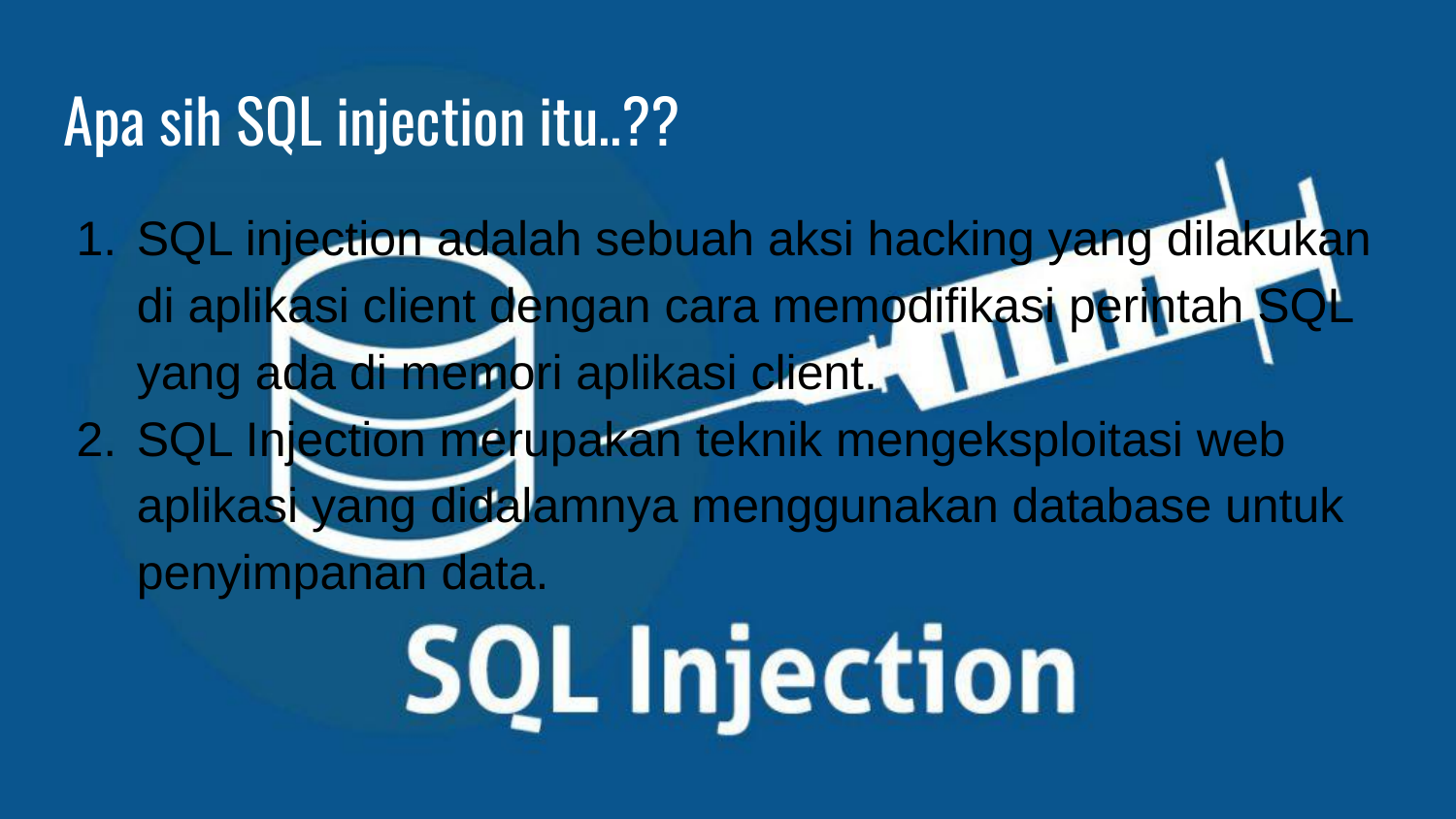

Apa sih SQL injection itu..??
SQL injection adalah sebuah aksi hacking yang dilakukan di aplikasi client dengan cara memodifikasi perintah SQL yang ada di memori aplikasi client.
SQL Injection merupakan teknik mengeksploitasi web aplikasi yang didalamnya menggunakan database untuk penyimpanan data.